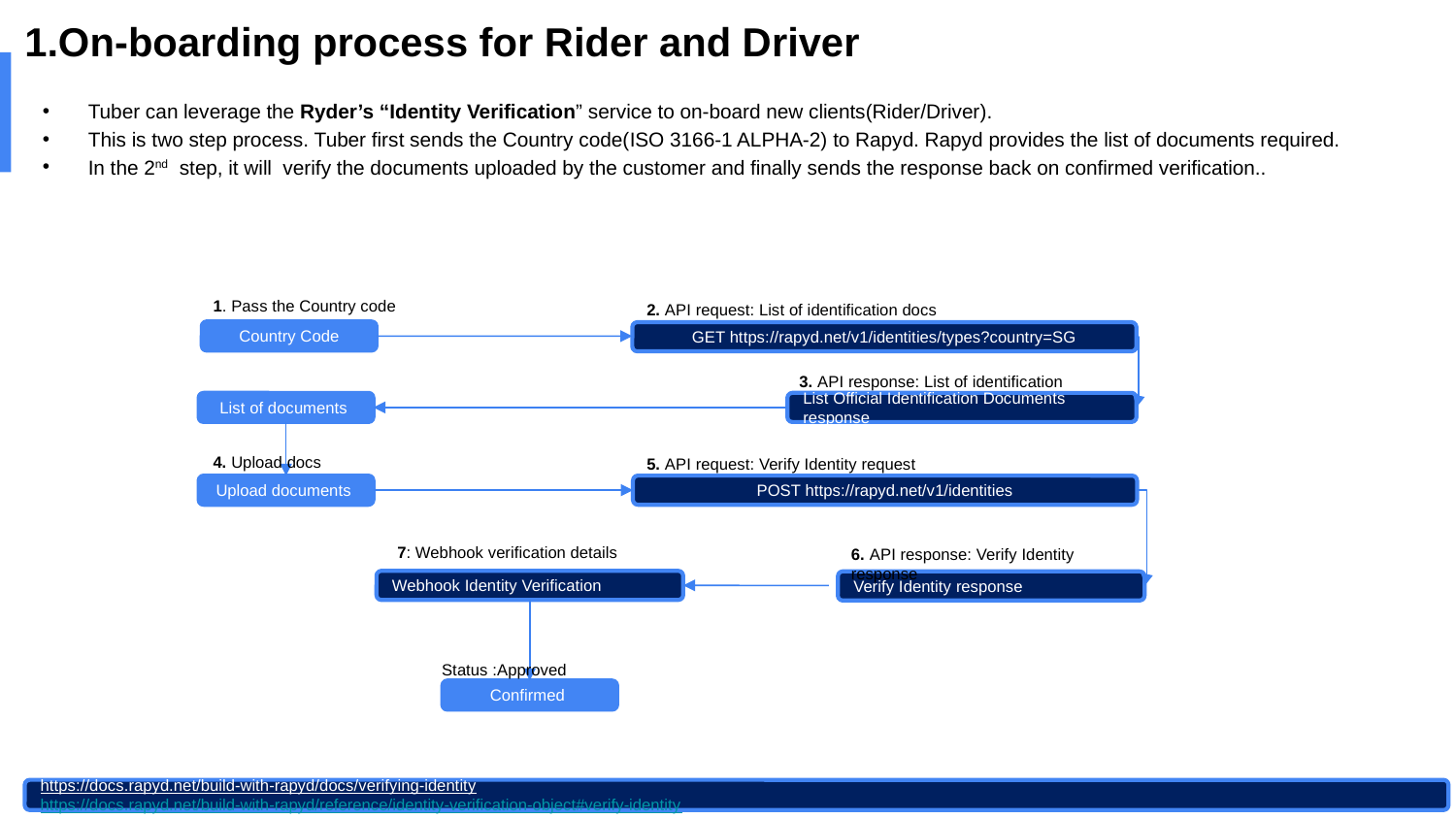

1.On-boarding process for Rider and Driver
Tuber can leverage the Ryder’s “Identity Verification” service to on-board new clients(Rider/Driver).
This is two step process. Tuber first sends the Country code(ISO 3166-1 ALPHA-2) to Rapyd. Rapyd provides the list of documents required.
In the 2nd  step, it will  verify the documents uploaded by the customer and finally sends the response back on confirmed verification..
1. Pass the Country code
2. API request: List of identification docs
Country Code
GET https://rapyd.net/v1/identities/types?country=SG
3. API response: List of identification docs
List of documents
List Official Identification Documents response

4. Upload docs
5. API request: Verify Identity request
Upload documents
POST https://rapyd.net/v1/identities
7: Webhook verification details
6. API response: Verify Identity response
Webhook Identity Verification

Verify Identity response

Status :Approved
Confirmed
https://docs.rapyd.net/build-with-rapyd/docs/verifying-identity                                                                        https://docs.rapyd.net/build-with-rapyd/reference/identity-verification-object#verify-identity